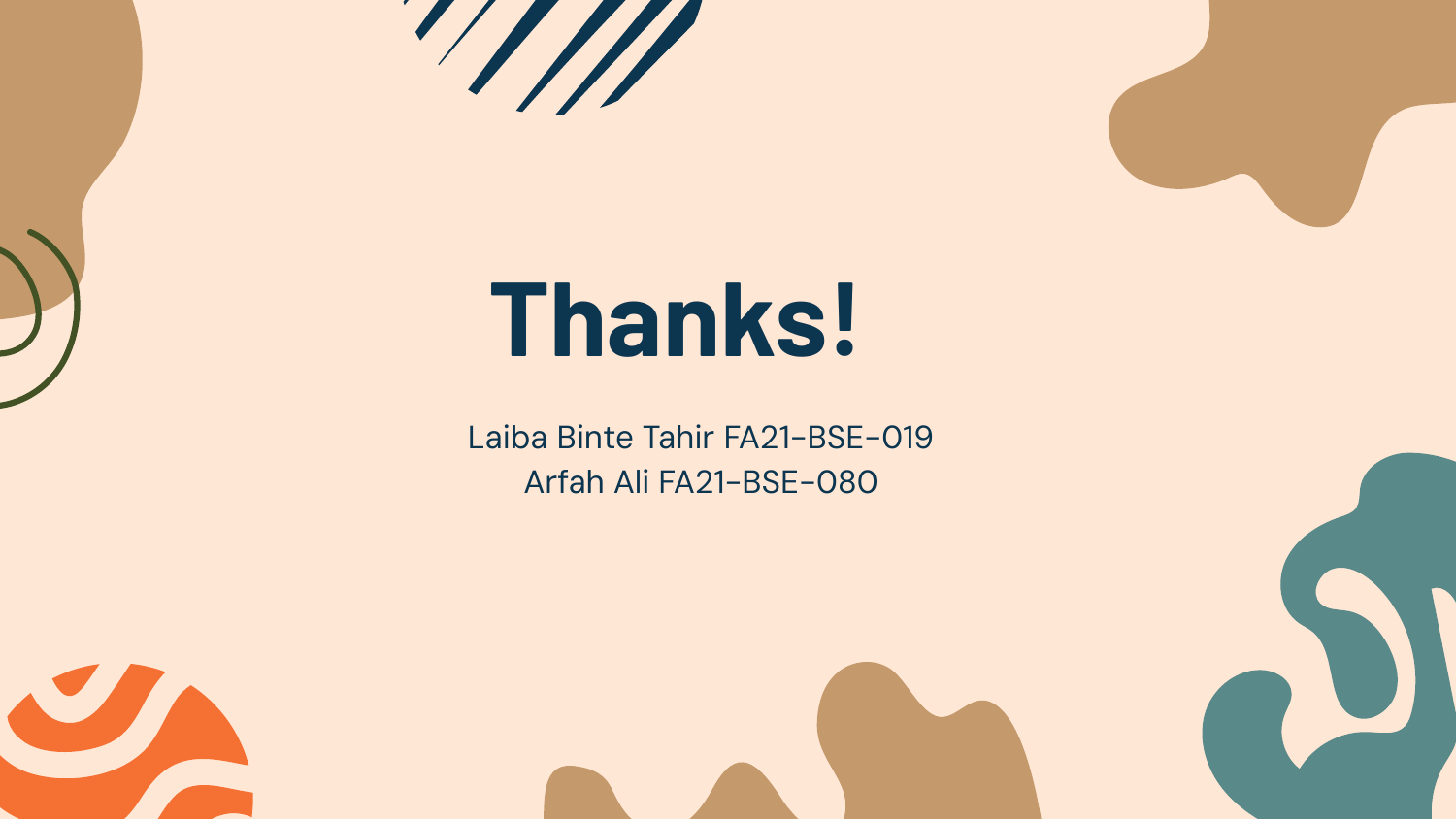

Thanks!
Laiba Binte Tahir FA21-BSE-019
Arfah Ali FA21-BSE-080